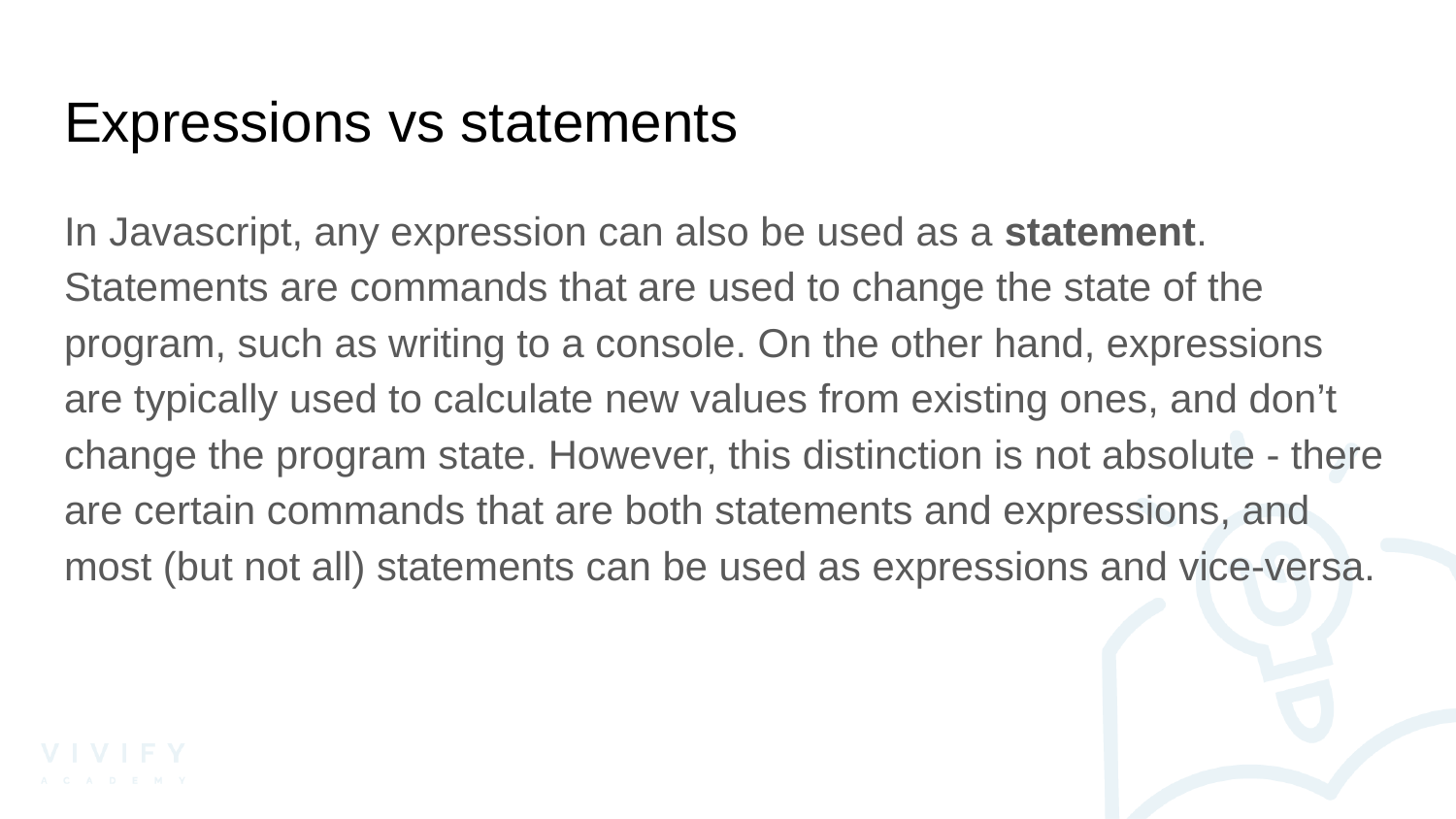

# Expressions vs statements
In Javascript, any expression can also be used as a statement. Statements are commands that are used to change the state of the program, such as writing to a console. On the other hand, expressions are typically used to calculate new values from existing ones, and don’t change the program state. However, this distinction is not absolute - there are certain commands that are both statements and expressions, and most (but not all) statements can be used as expressions and vice-versa.